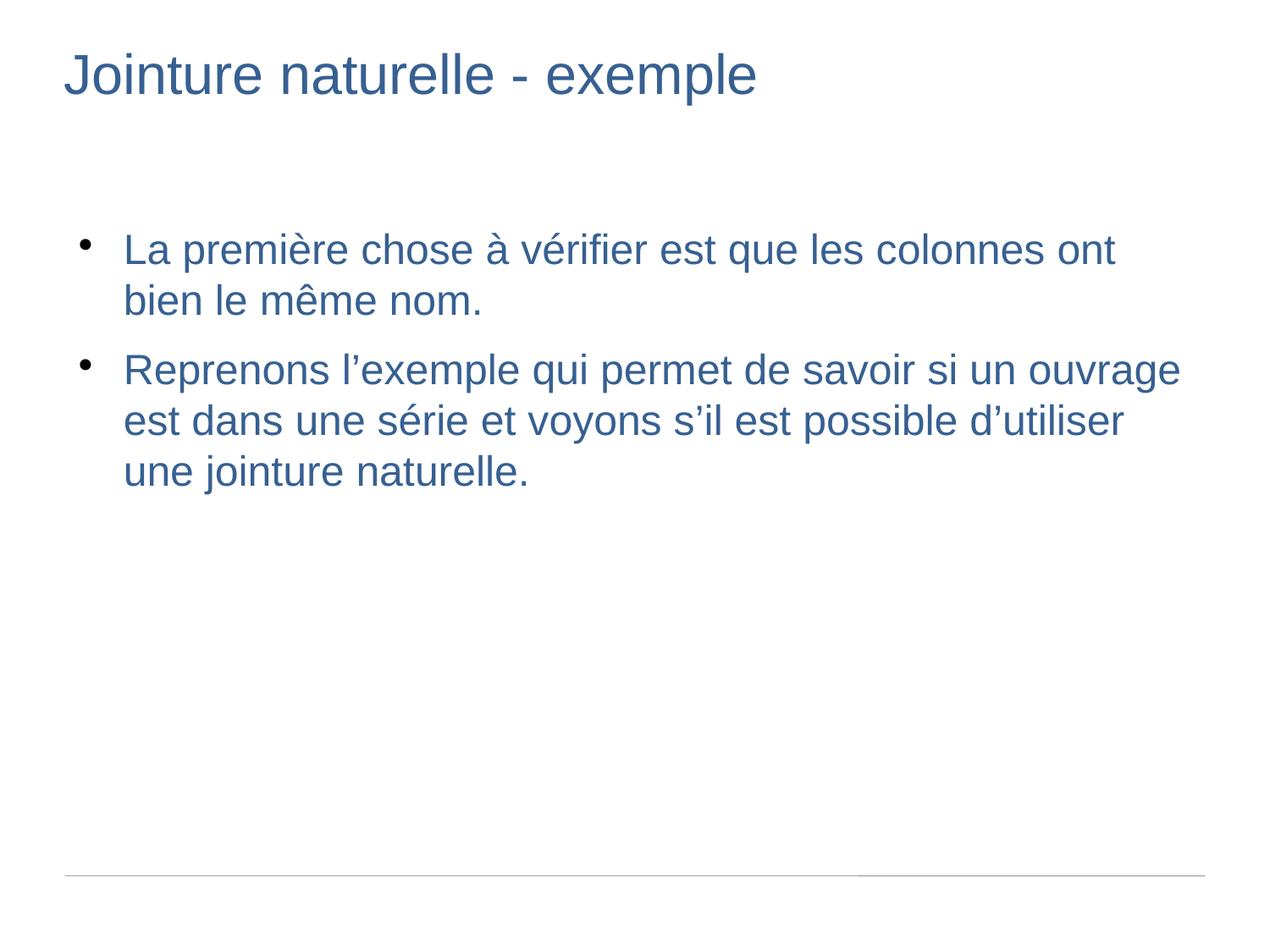

Jointure naturelle - exemple
La première chose à vérifier est que les colonnes ont bien le même nom.
Reprenons l’exemple qui permet de savoir si un ouvrage est dans une série et voyons s’il est possible d’utiliser une jointure naturelle.